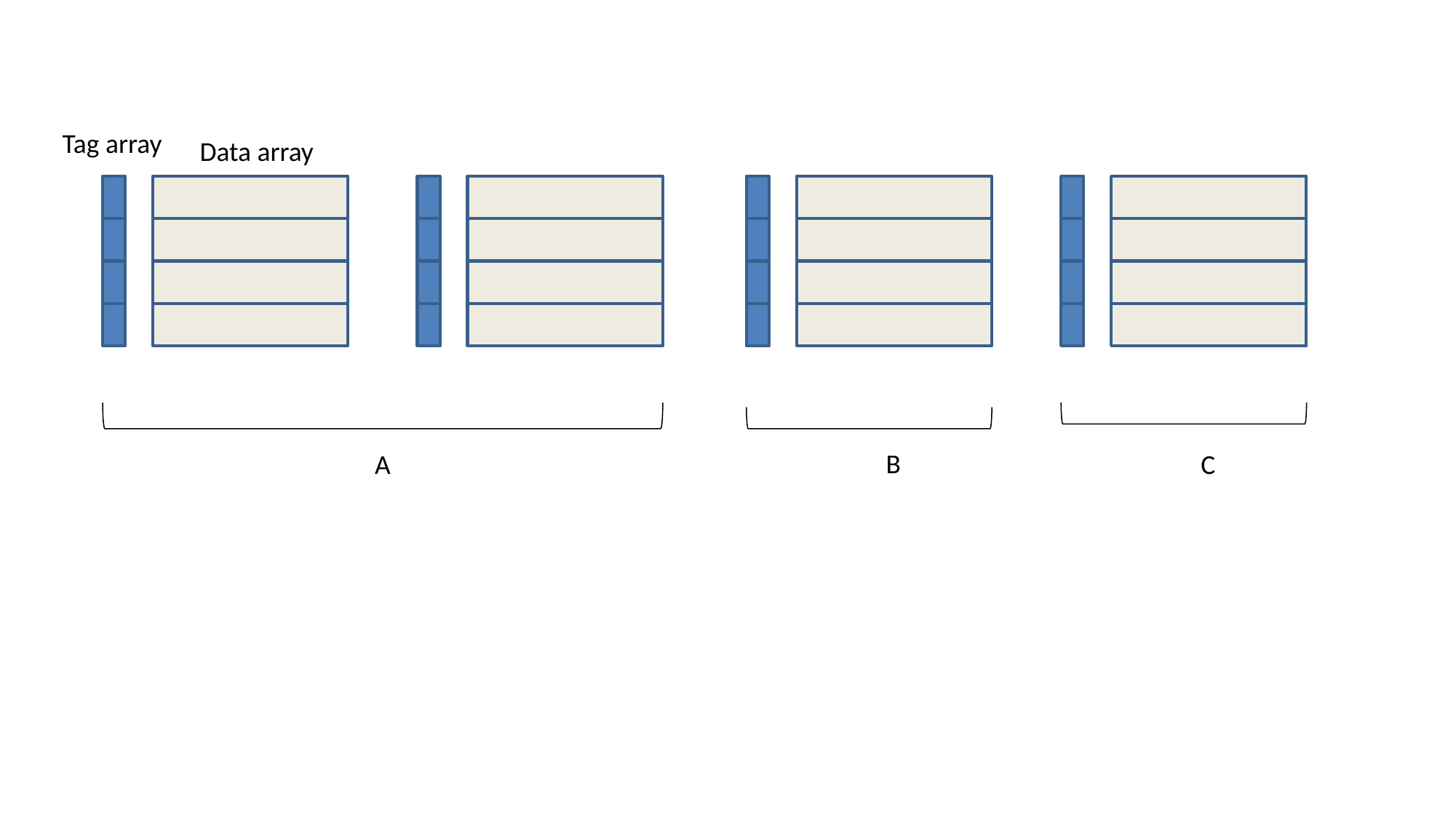

Tag array
Data array

B
A
C